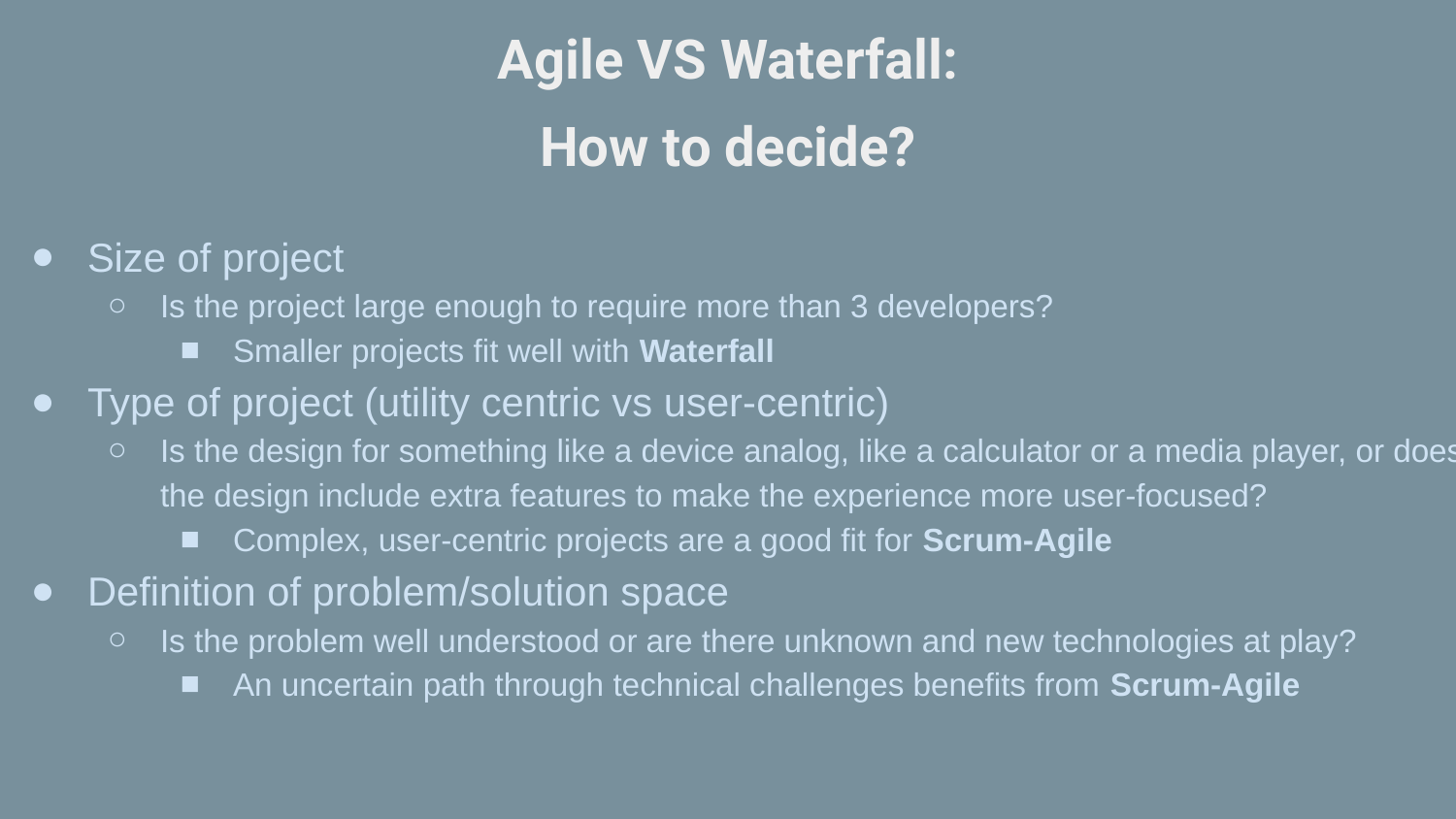

# Agile VS Waterfall:
How to decide?
Size of project
Is the project large enough to require more than 3 developers?
Smaller projects fit well with Waterfall
Type of project (utility centric vs user-centric)
Is the design for something like a device analog, like a calculator or a media player, or does the design include extra features to make the experience more user-focused?
Complex, user-centric projects are a good fit for Scrum-Agile
Definition of problem/solution space
Is the problem well understood or are there unknown and new technologies at play?
An uncertain path through technical challenges benefits from Scrum-Agile